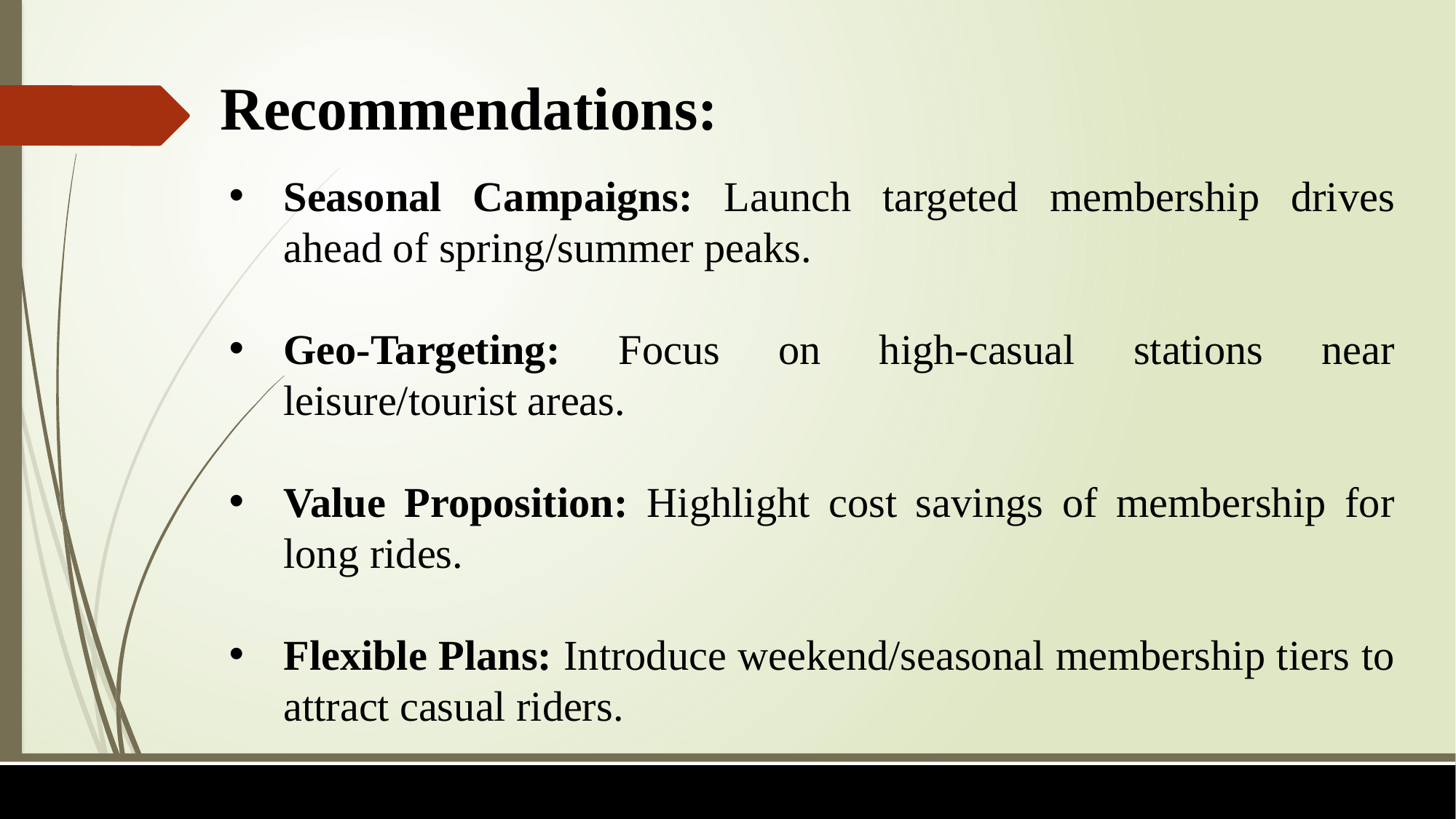

Recommendations:
Seasonal Campaigns: Launch targeted membership drives ahead of spring/summer peaks.

Geo-Targeting: Focus on high-casual stations near leisure/tourist areas.

Value Proposition: Highlight cost savings of membership for long rides.

Flexible Plans: Introduce weekend/seasonal membership tiers to attract casual riders.